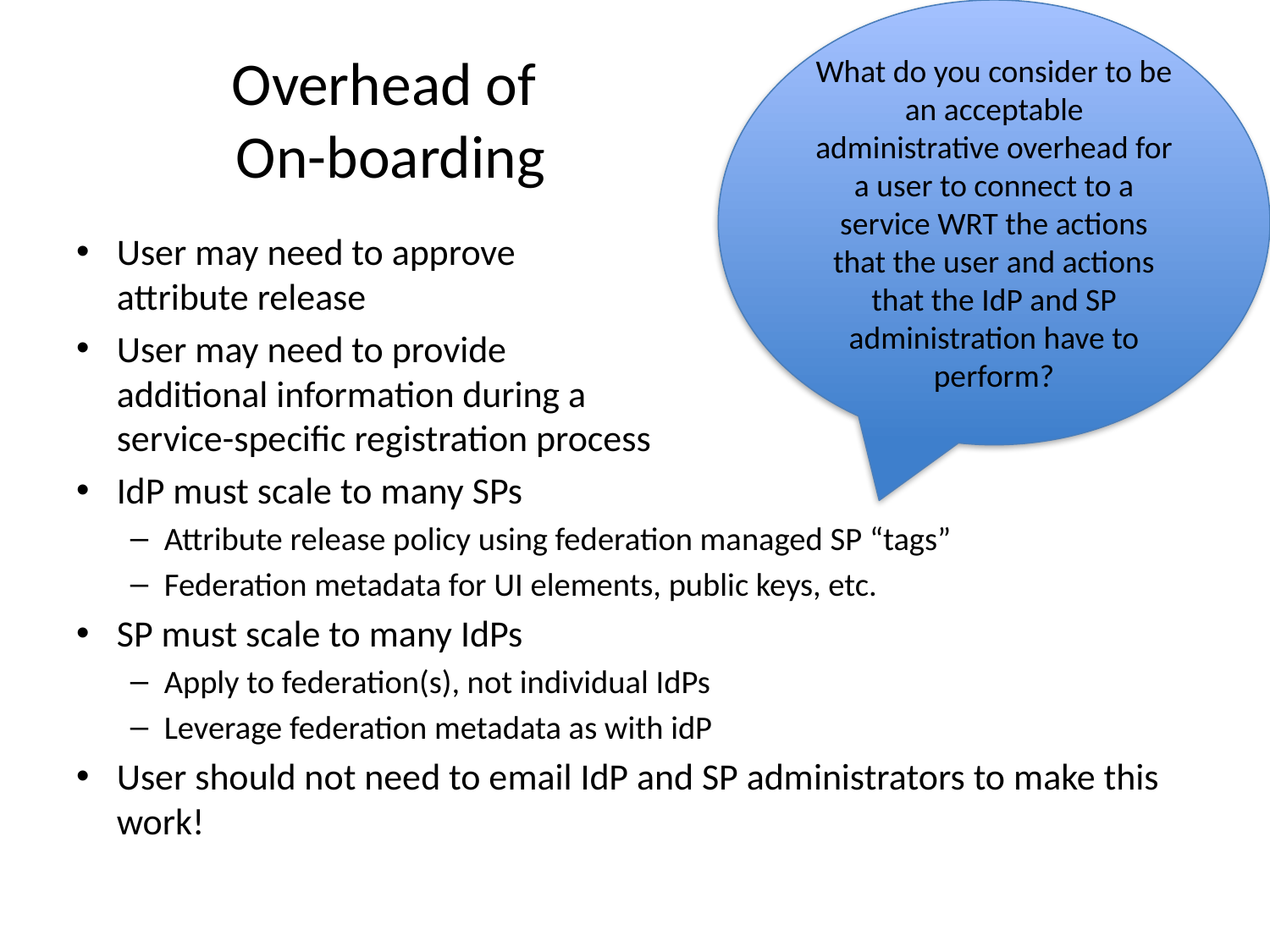

What do you consider to be an acceptable administrative overhead for a user to connect to a service WRT the actions that the user and actions that the IdP and SP administration have to perform?
# Overhead of On-boarding
User may need to approve
attribute release
User may need to provide
additional information during a
service-specific registration process
IdP must scale to many SPs
Attribute release policy using federation managed SP “tags”
Federation metadata for UI elements, public keys, etc.
SP must scale to many IdPs
Apply to federation(s), not individual IdPs
Leverage federation metadata as with idP
User should not need to email IdP and SP administrators to make this work!